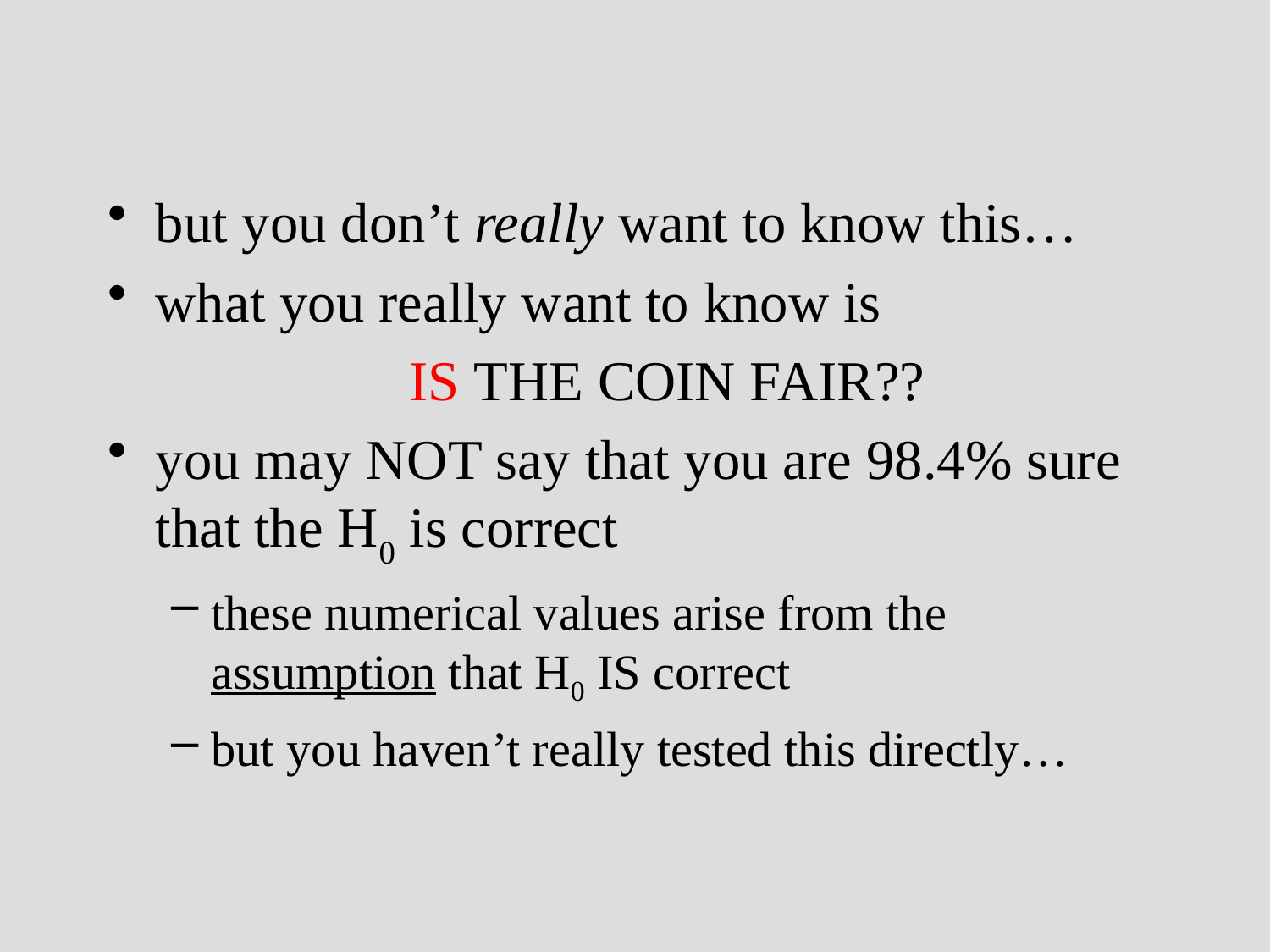

but you don’t really want to know this…
what you really want to know is
			IS THE COIN FAIR??
you may NOT say that you are 98.4% sure that the H0 is correct
these numerical values arise from the assumption that H0 IS correct
but you haven’t really tested this directly…